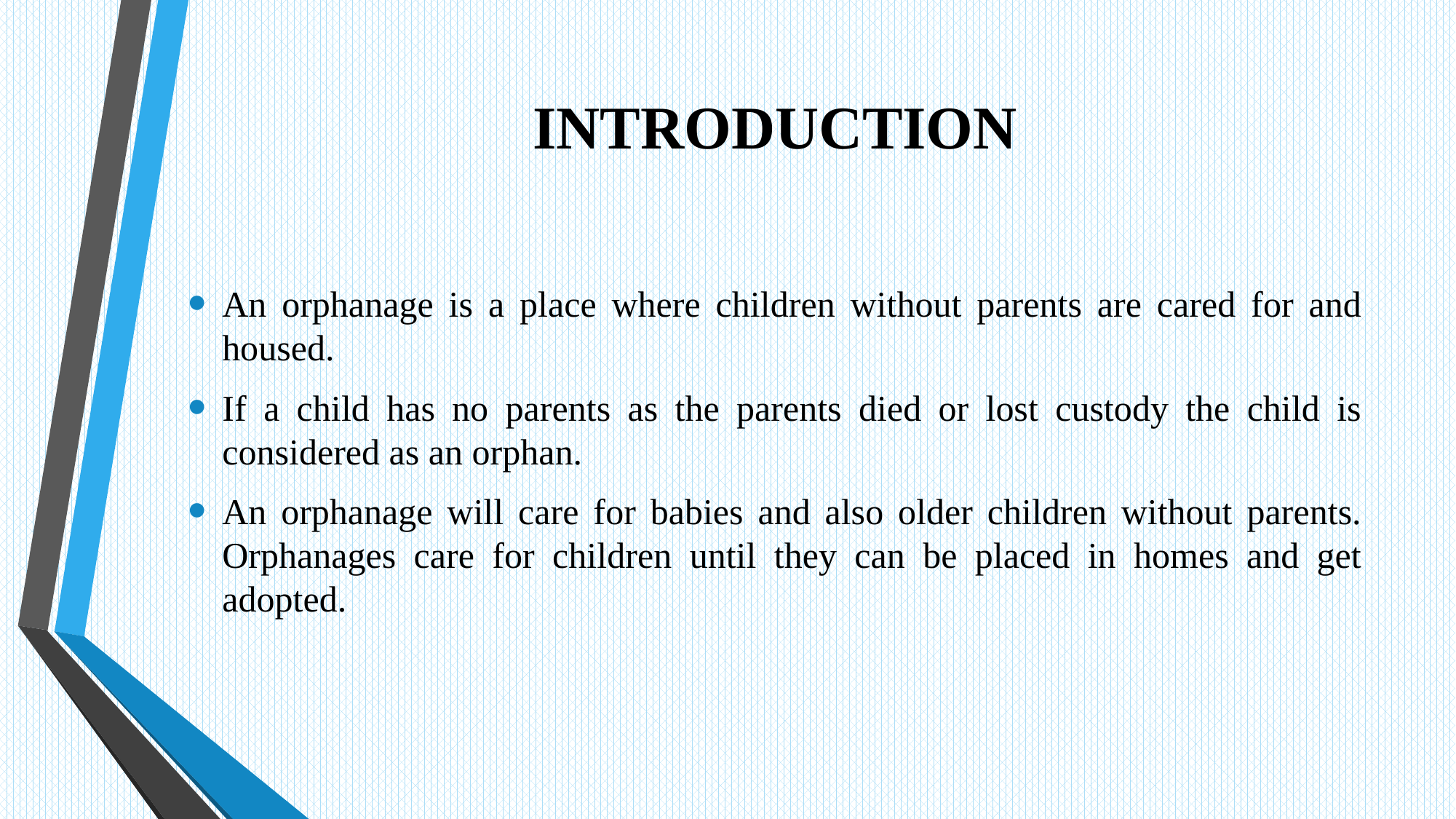

# INTRODUCTION
An orphanage is a place where children without parents are cared for and housed.
If a child has no parents as the parents died or lost custody the child is considered as an orphan.
An orphanage will care for babies and also older children without parents. Orphanages care for children until they can be placed in homes and get adopted.